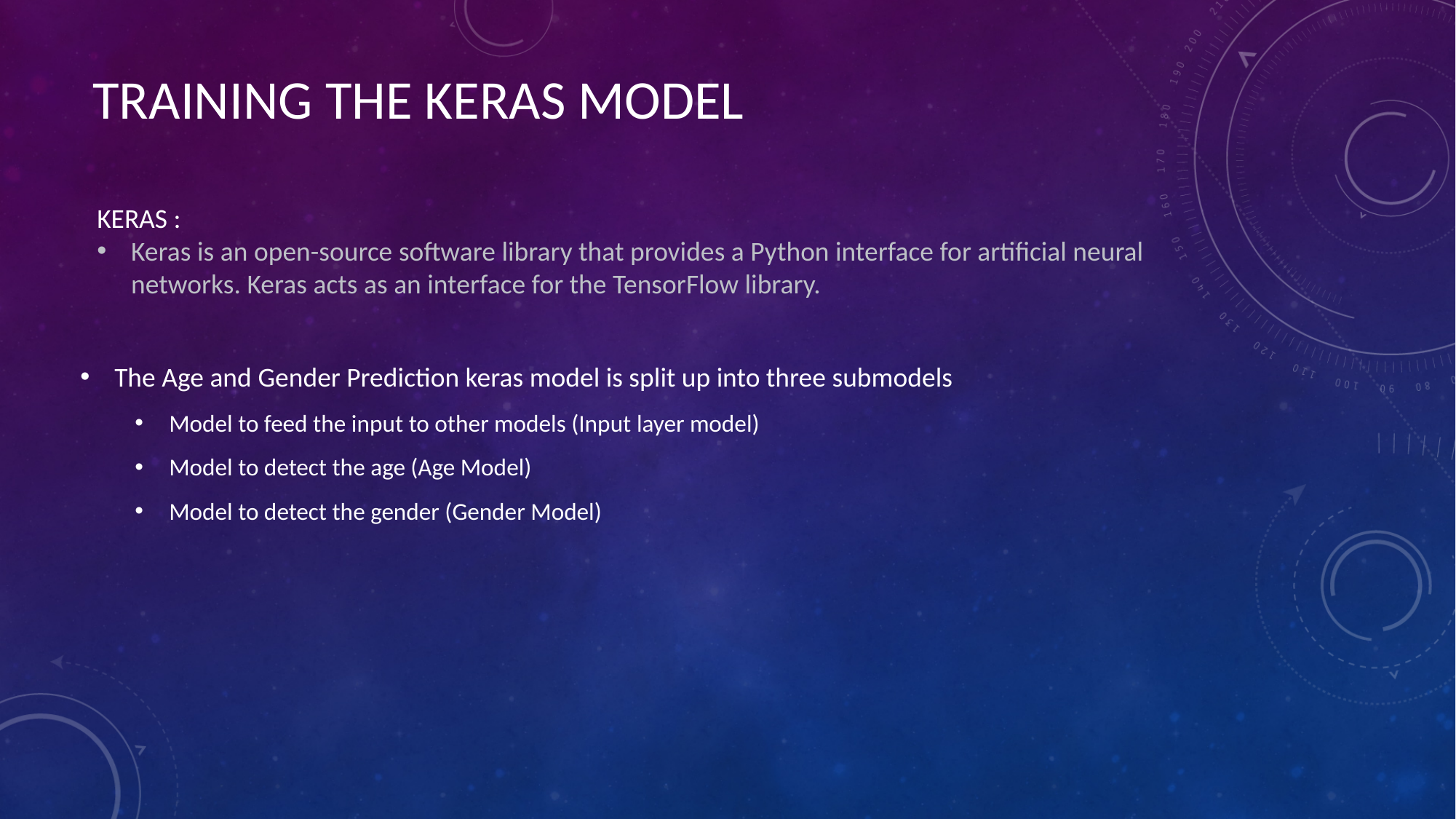

# TRAINING THE KERAS MODEL
The Age and Gender Prediction keras model is split up into three submodels
Model to feed the input to other models (Input layer model)
Model to detect the age (Age Model)
Model to detect the gender (Gender Model)

KERAS :
Keras is an open-source software library that provides a Python interface for artificial neural networks. Keras acts as an interface for the TensorFlow library.